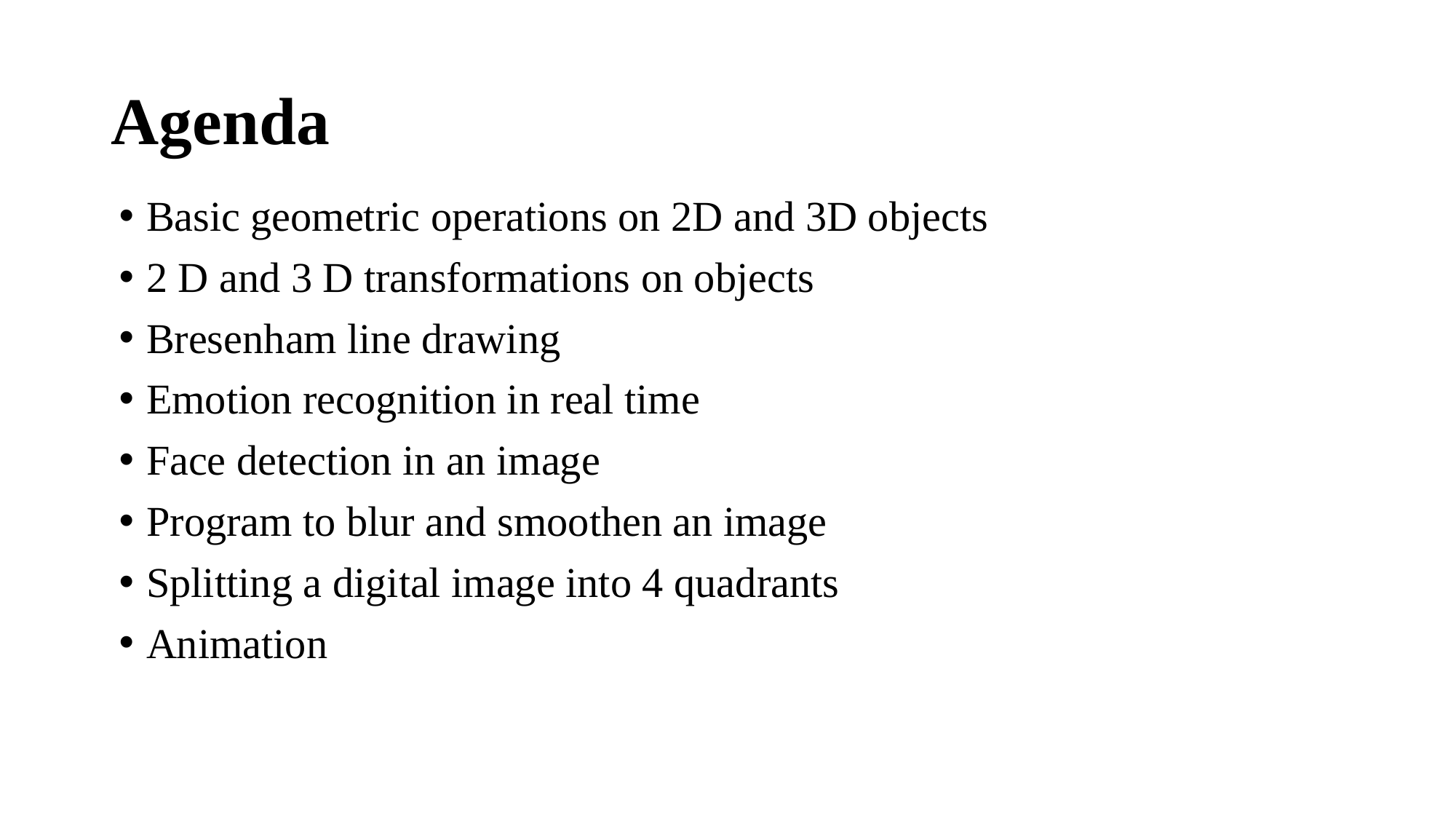

# Agenda
Basic geometric operations on 2D and 3D objects
2 D and 3 D transformations on objects
Bresenham line drawing
Emotion recognition in real time
Face detection in an image
Program to blur and smoothen an image
Splitting a digital image into 4 quadrants
Animation